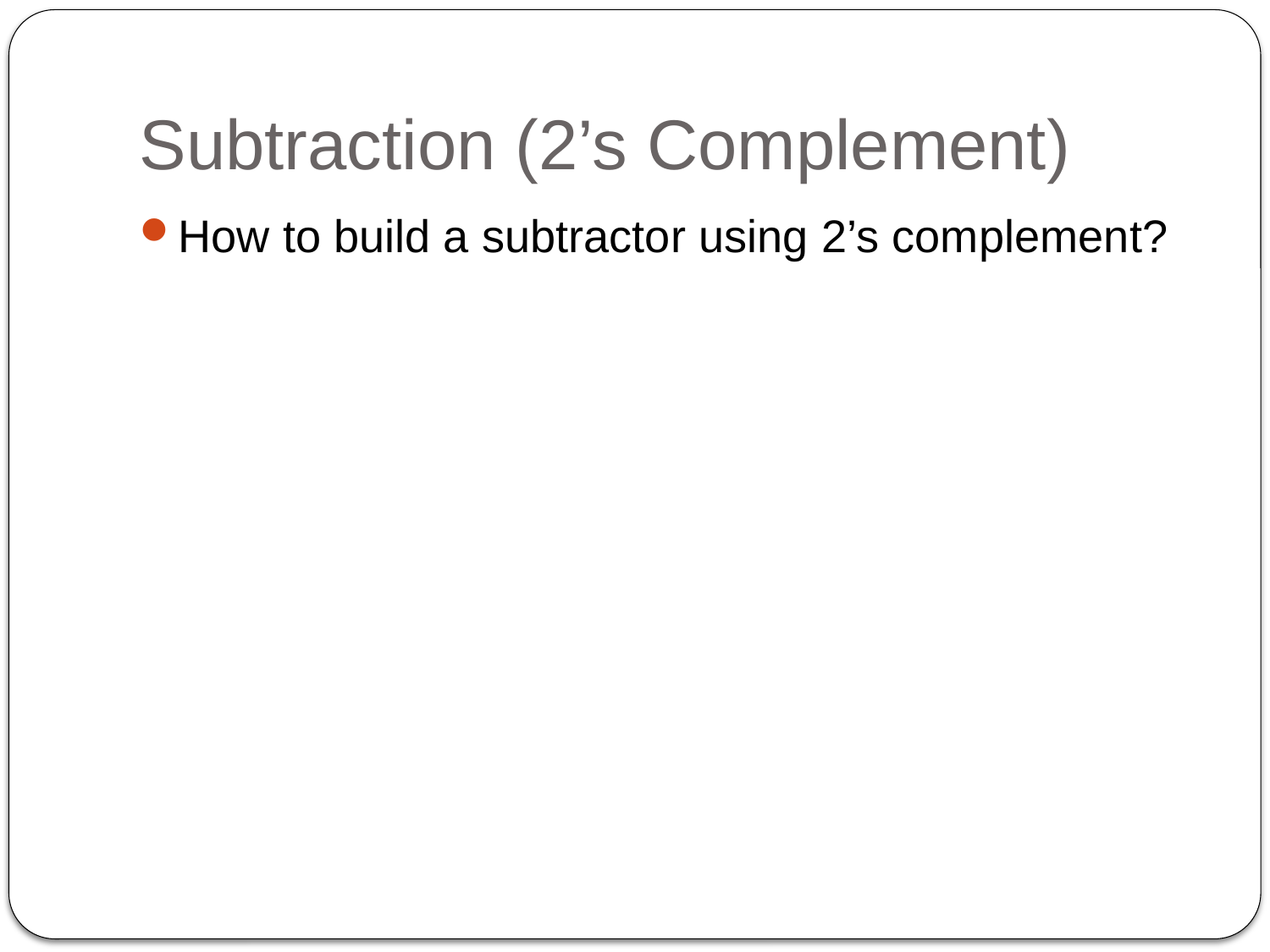

# Subtraction (2’s Complement)
How to build a subtractor using 2’s complement?